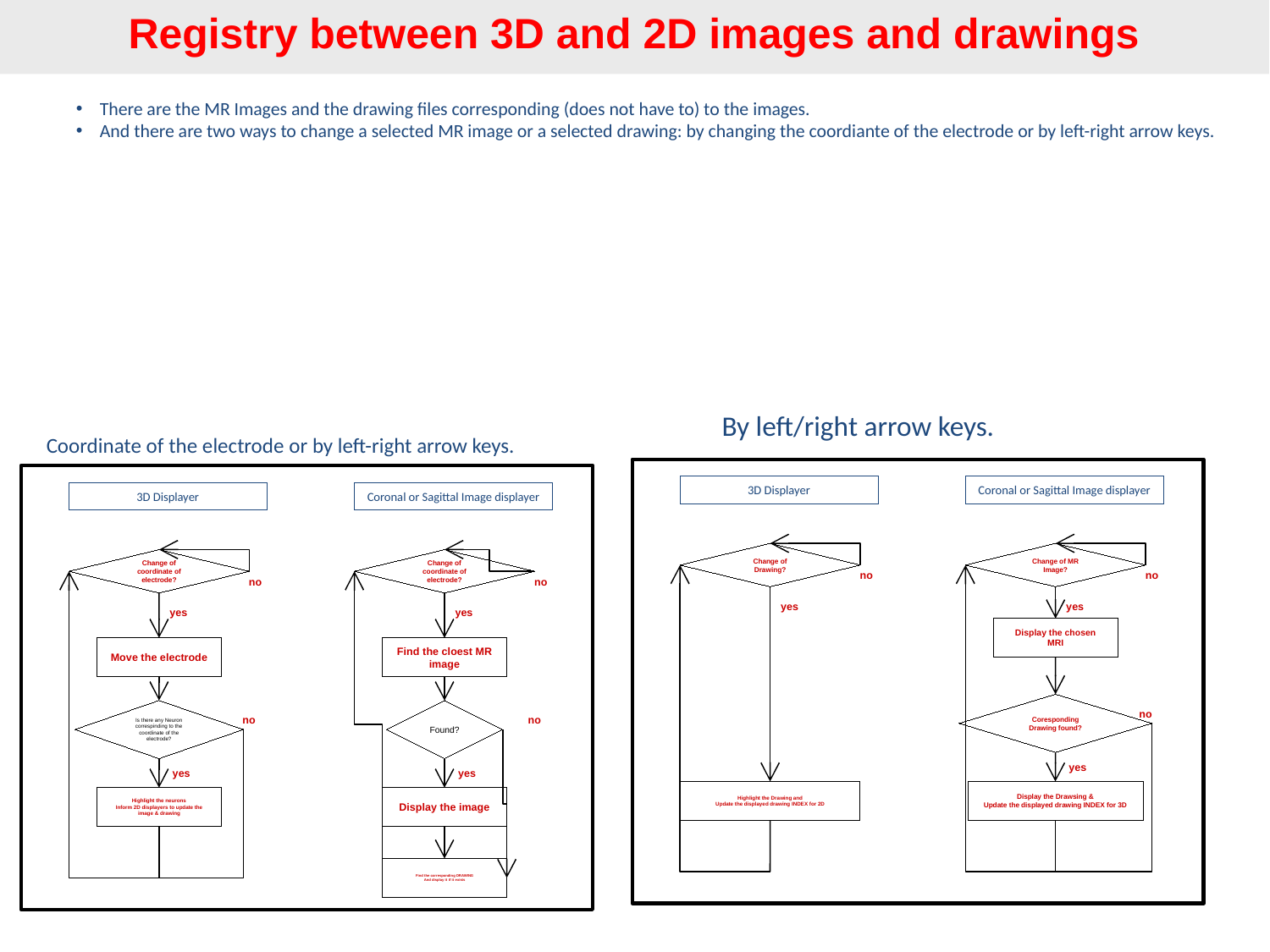

Registry between 3D and 2D images and drawings
There are the MR Images and the drawing files corresponding (does not have to) to the images.
And there are two ways to change a selected MR image or a selected drawing: by changing the coordiante of the electrode or by left-right arrow keys.

By left/right arrow keys.
Coordinate of the electrode or by left-right arrow keys.

3D Displayer
Coronal or Sagittal Image displayer
3D Displayer
Coronal or Sagittal Image displayer
Change of coordinate of electrode?
Change of coordinate of electrode?
no
yes
Find the cloest MR image
Found?
no
yes
Display the image
Find the corresponding DRAWING
And display it if it exists
no
yes
Move the electrode
Is there any Neuron correspinding to the coordinate of the electrode?
no
yes
Highlight the neurons
Inform 2D displayers to update the image & drawing

Change of Drawing?
Change of MR Image?
no
no
yes
yes
Display the chosen MRI
Coresponding Drawing found?
no
yes
Highlight the Drawing and
Update the displayed drawing INDEX for 2D
Display the Drawsing &
Update the displayed drawing INDEX for 3D